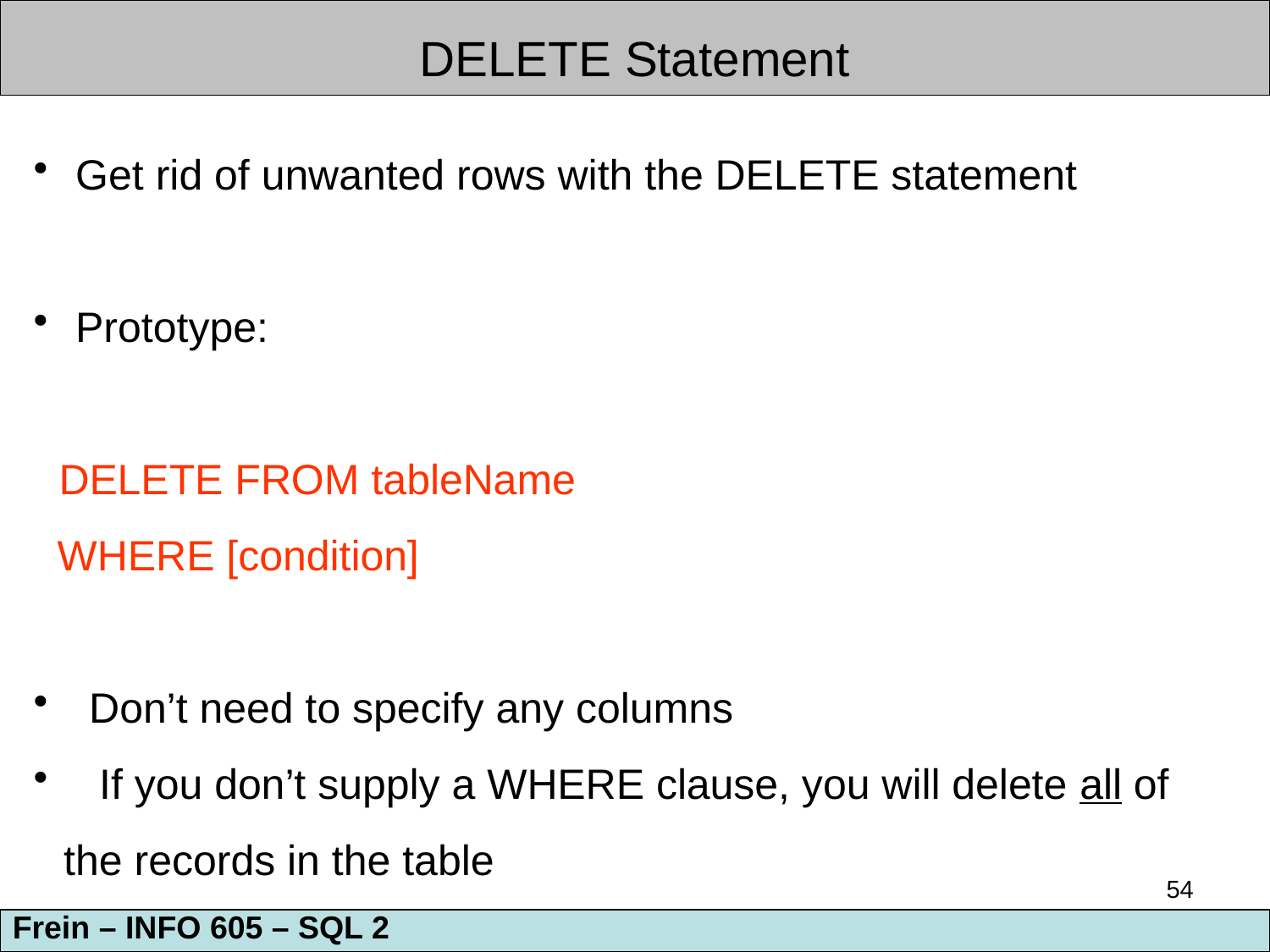

DELETE Statement
 Get rid of unwanted rows with the DELETE statement

 Prototype:

 DELETE FROM tableName
  WHERE [condition]

 Don’t need to specify any columns
   If you don’t supply a WHERE clause, you will delete all of the records in the table

54
Frein – INFO 605 – SQL 2